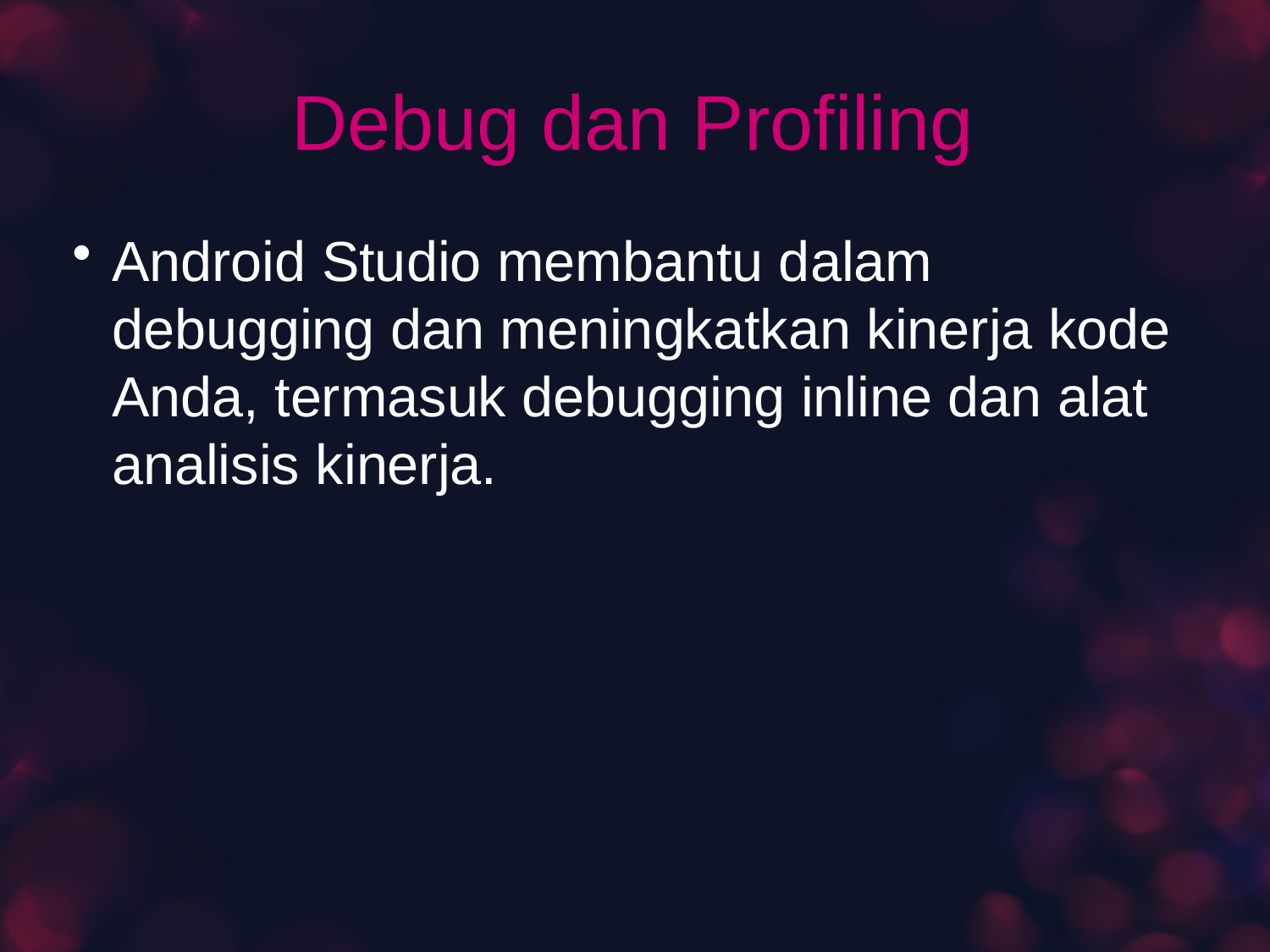

# Debug dan Profiling
Android Studio membantu dalam debugging dan meningkatkan kinerja kode Anda, termasuk debugging inline dan alat analisis kinerja.